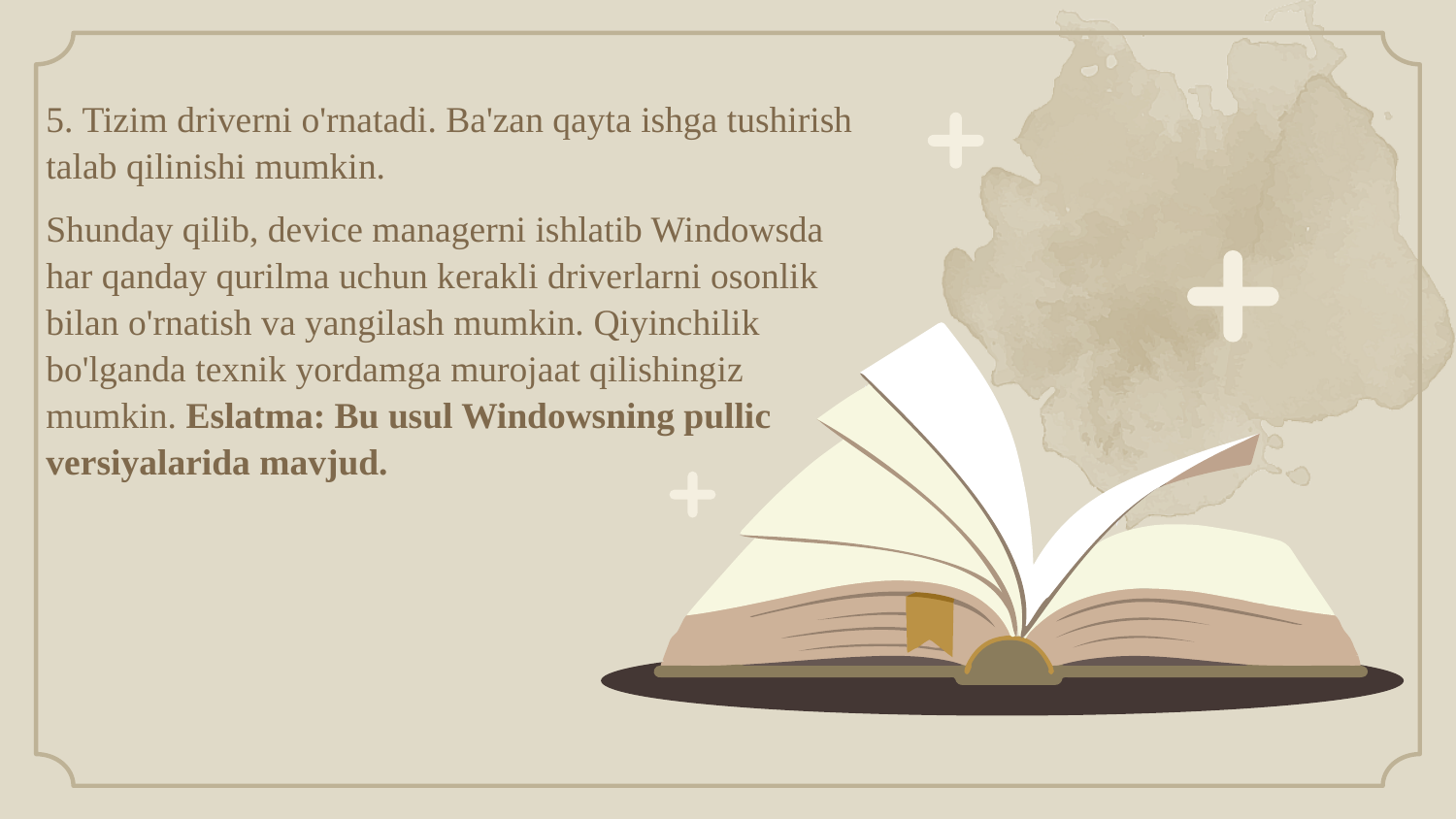

5. Tizim driverni o'rnatadi. Ba'zan qayta ishga tushirish talab qilinishi mumkin.
Shunday qilib, device managerni ishlatib Windowsda har qanday qurilma uchun kerakli driverlarni osonlik bilan o'rnatish va yangilash mumkin. Qiyinchilik bo'lganda texnik yordamga murojaat qilishingiz mumkin. Eslatma: Bu usul Windowsning pullic versiyalarida mavjud.